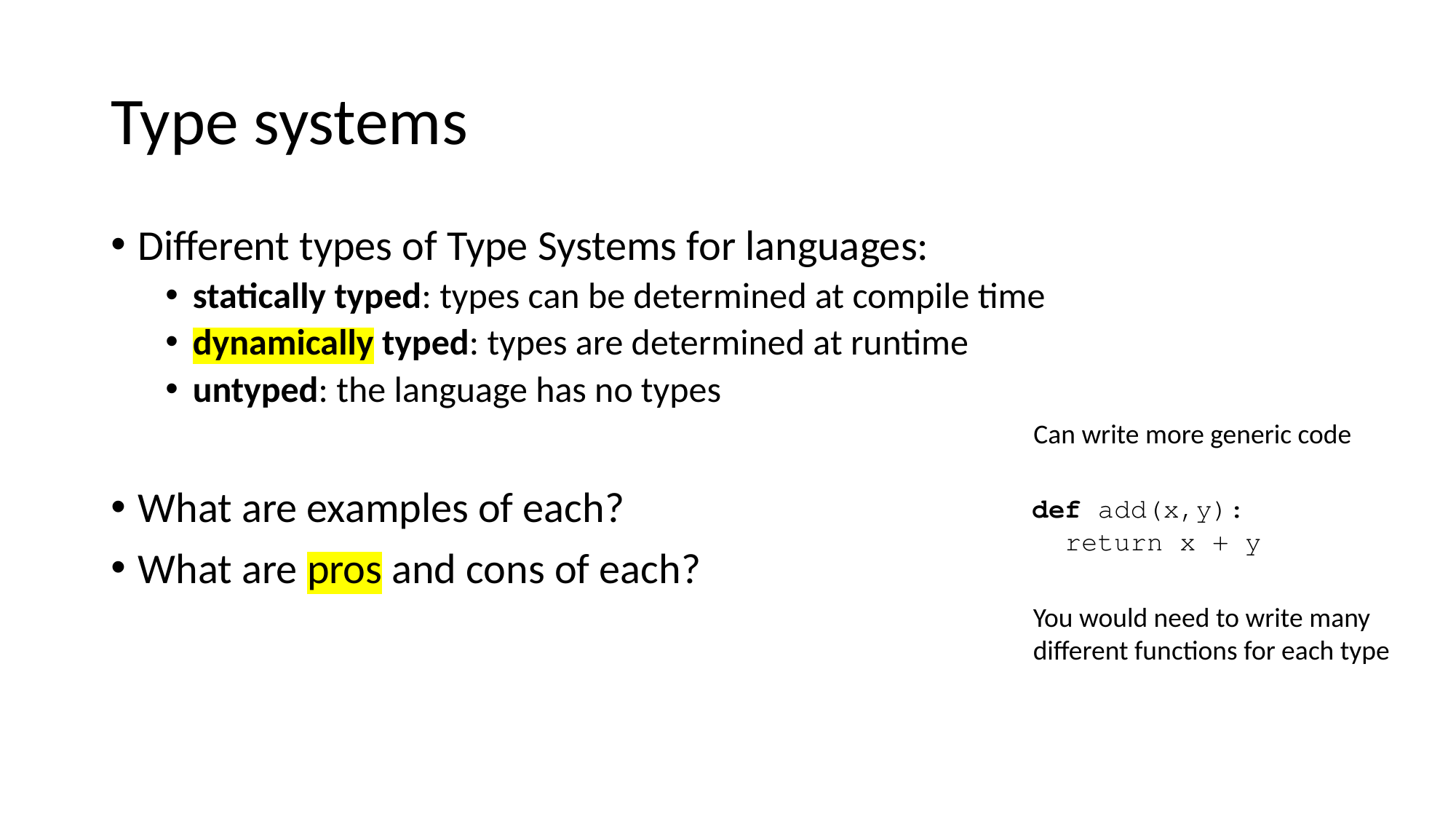

# Type systems
Different types of Type Systems for languages:
statically typed: types can be determined at compile time
dynamically typed: types are determined at runtime
untyped: the language has no types

What are examples of each?
What are pros and cons of each?
Can write more generic code
def add(x,y):
  return x + y
You would need to write many
different functions for each type